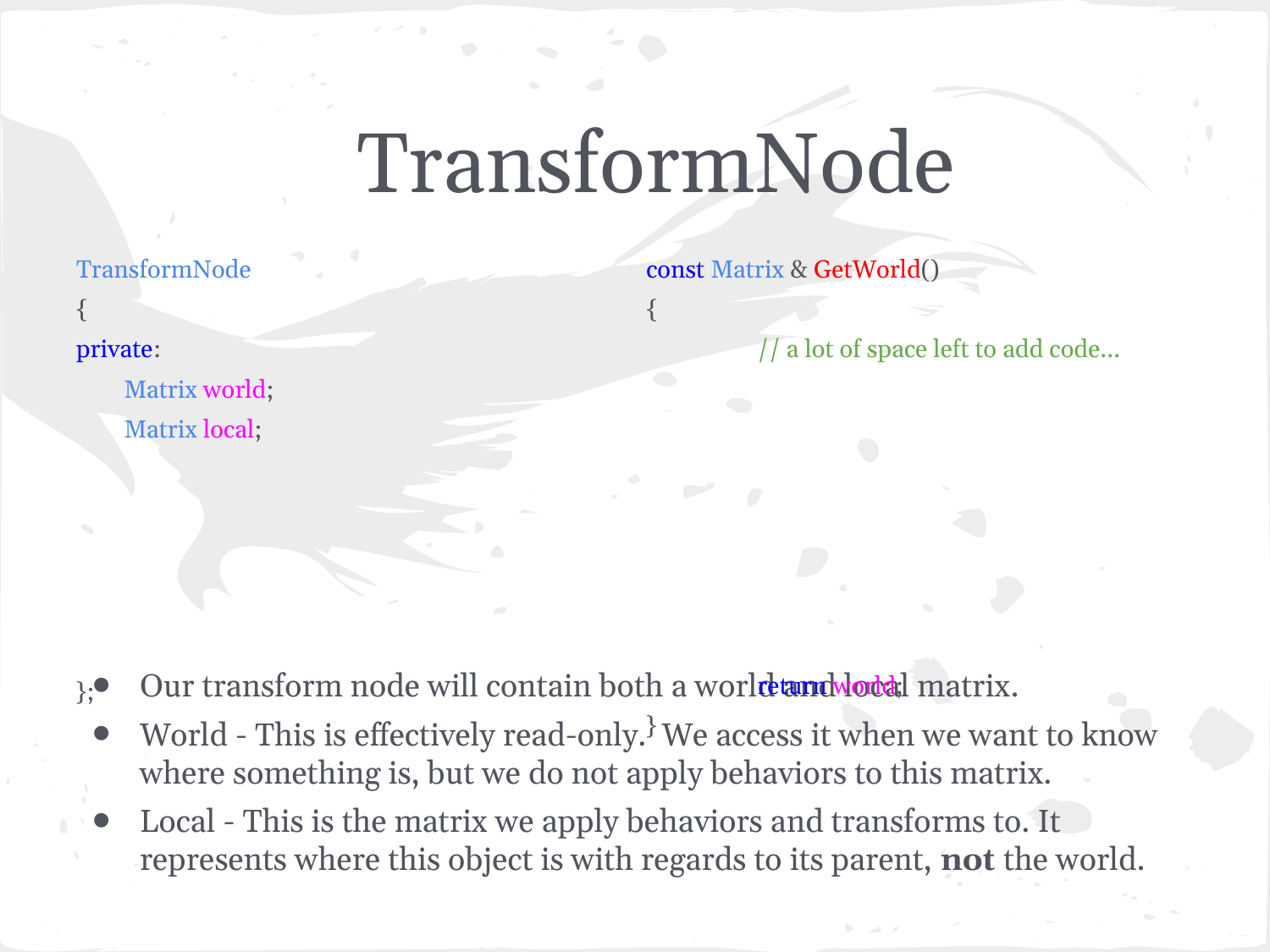

# TransformNode
TransformNode
{
private:
	Matrix world;
	Matrix local;

};
const Matrix & GetWorld()
{
// a lot of space left to add code...

return world;
}
Our transform node will contain both a world and local matrix.
World - This is effectively read-only.  We access it when we want to know where something is, but we do not apply behaviors to this matrix.
Local - This is the matrix we apply behaviors and transforms to. It represents where this object is with regards to its parent, not the world.